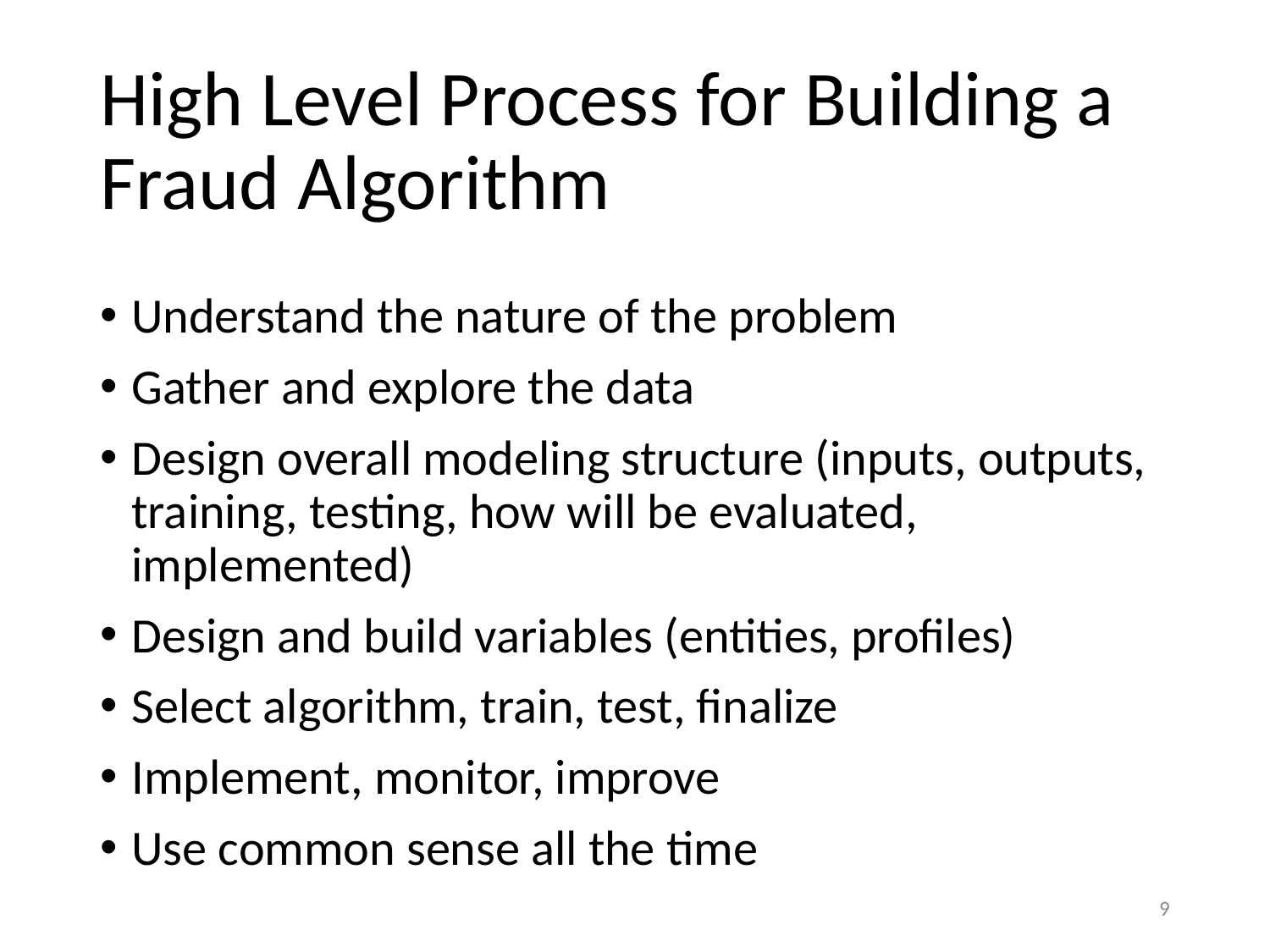

# High Level Process for Building a Fraud Algorithm
Understand the nature of the problem
Gather and explore the data
Design overall modeling structure (inputs, outputs, training, testing, how will be evaluated, implemented)
Design and build variables (entities, profiles)
Select algorithm, train, test, finalize
Implement, monitor, improve
Use common sense all the time

9